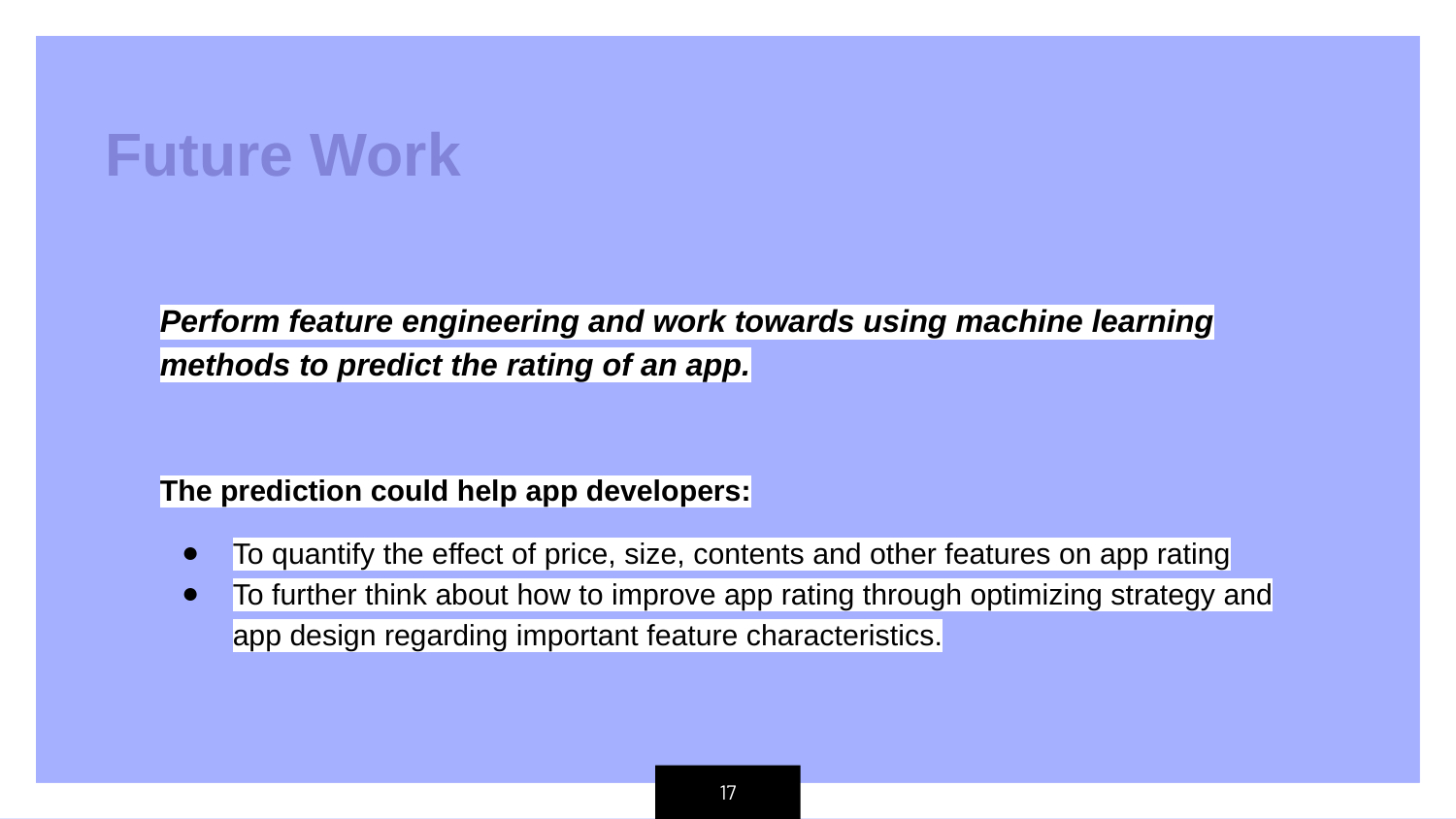

Future Work
Perform feature engineering and work towards using machine learning methods to predict the rating of an app.

The prediction could help app developers:
To quantify the effect of price, size, contents and other features on app rating
To further think about how to improve app rating through optimizing strategy and app design regarding important feature characteristics.
17